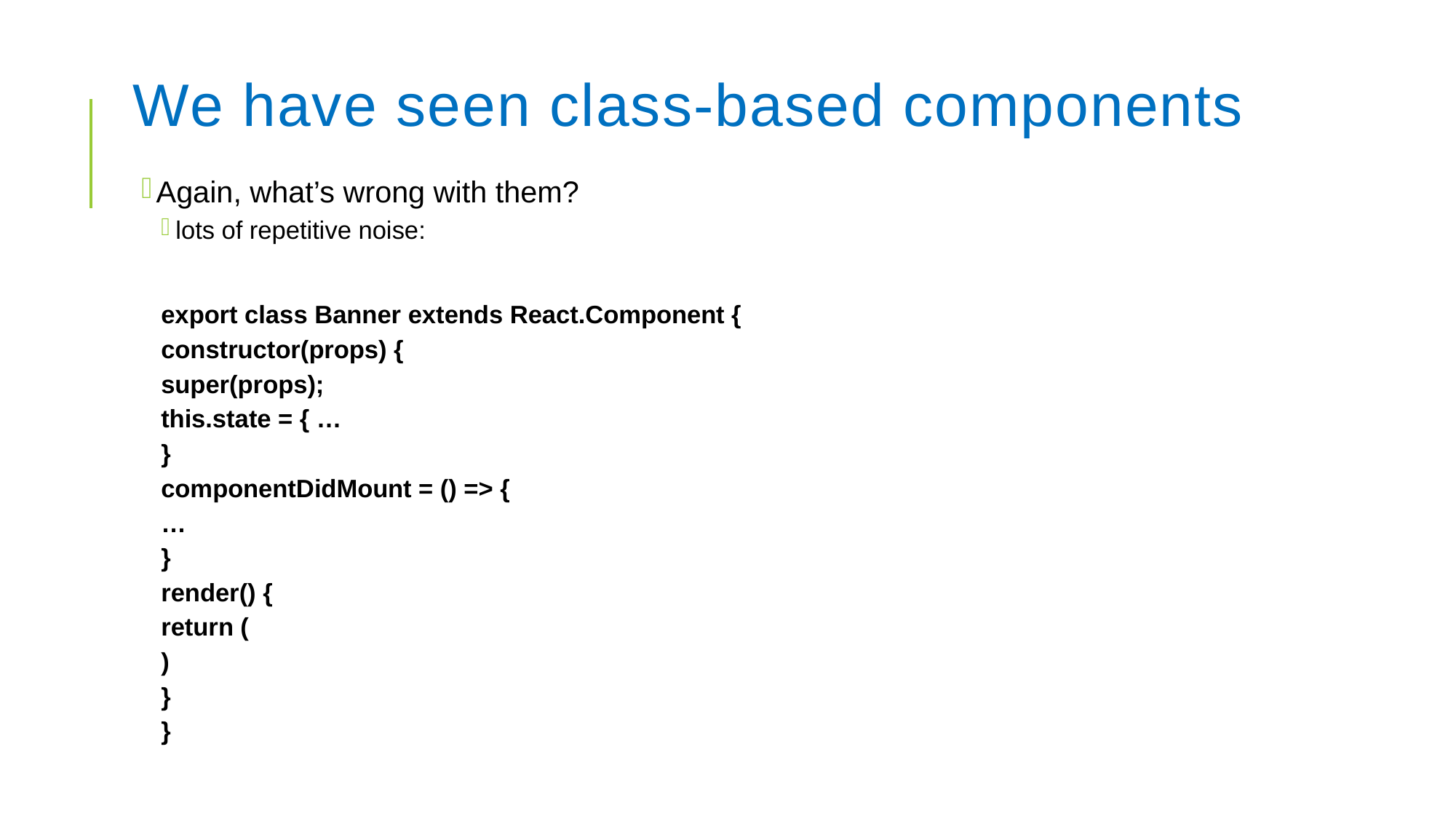

# We have seen class-based components
Again, what’s wrong with them?
lots of repetitive noise:

export class Banner extends React.Component {
	constructor(props) {
		super(props);
		this.state = { …
	}
	componentDidMount = () => {
		…
	}
	render() {
		return (
		)
	}
}